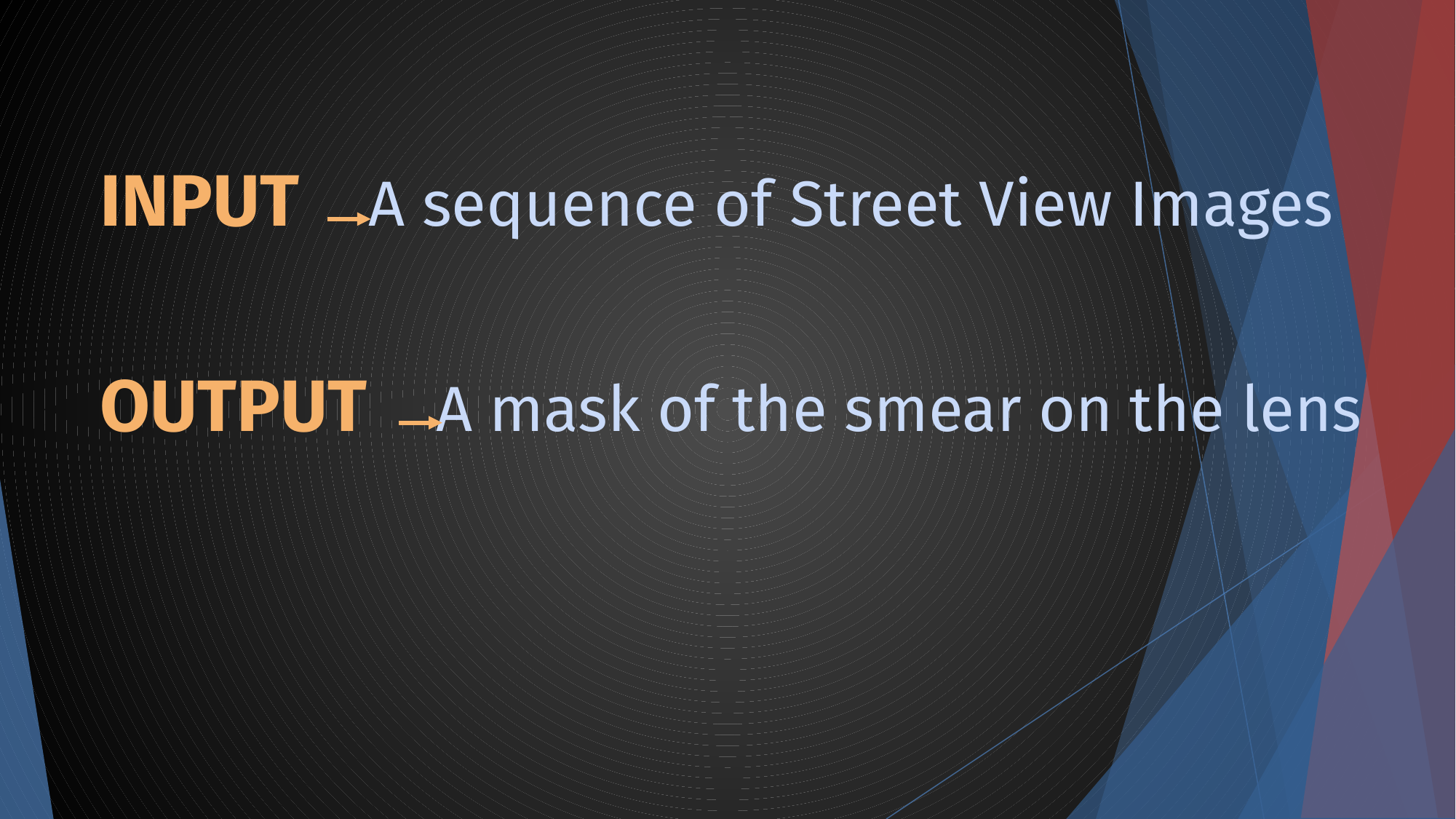

INPUT    A sequence of Street View Images

OUTPUT    A mask of the smear on the lens